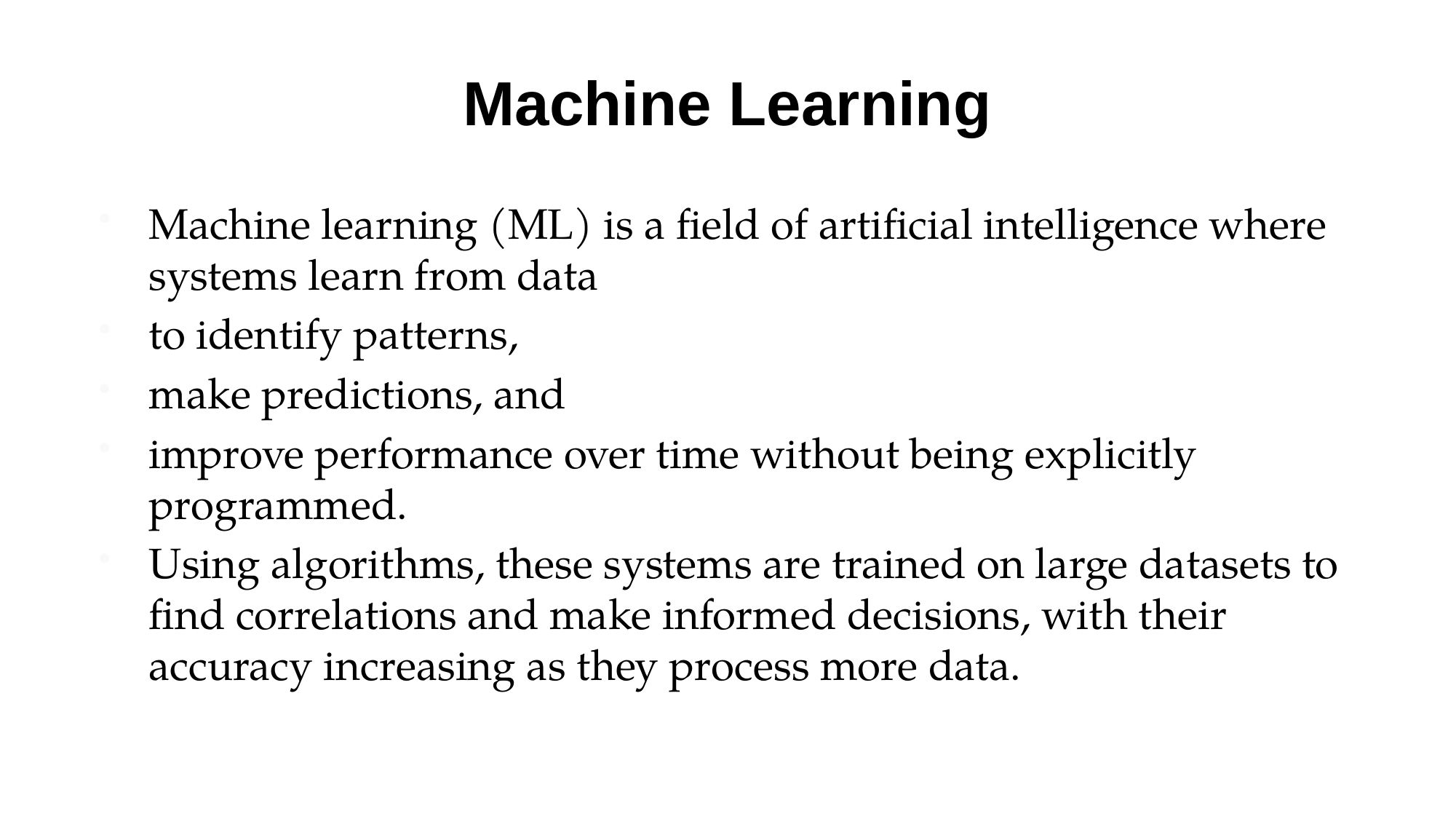

# Machine Learning
Machine learning (ML) is a field of artificial intelligence where systems learn from data
to identify patterns,
make predictions, and
improve performance over time without being explicitly programmed.
Using algorithms, these systems are trained on large datasets to find correlations and make informed decisions, with their accuracy increasing as they process more data.